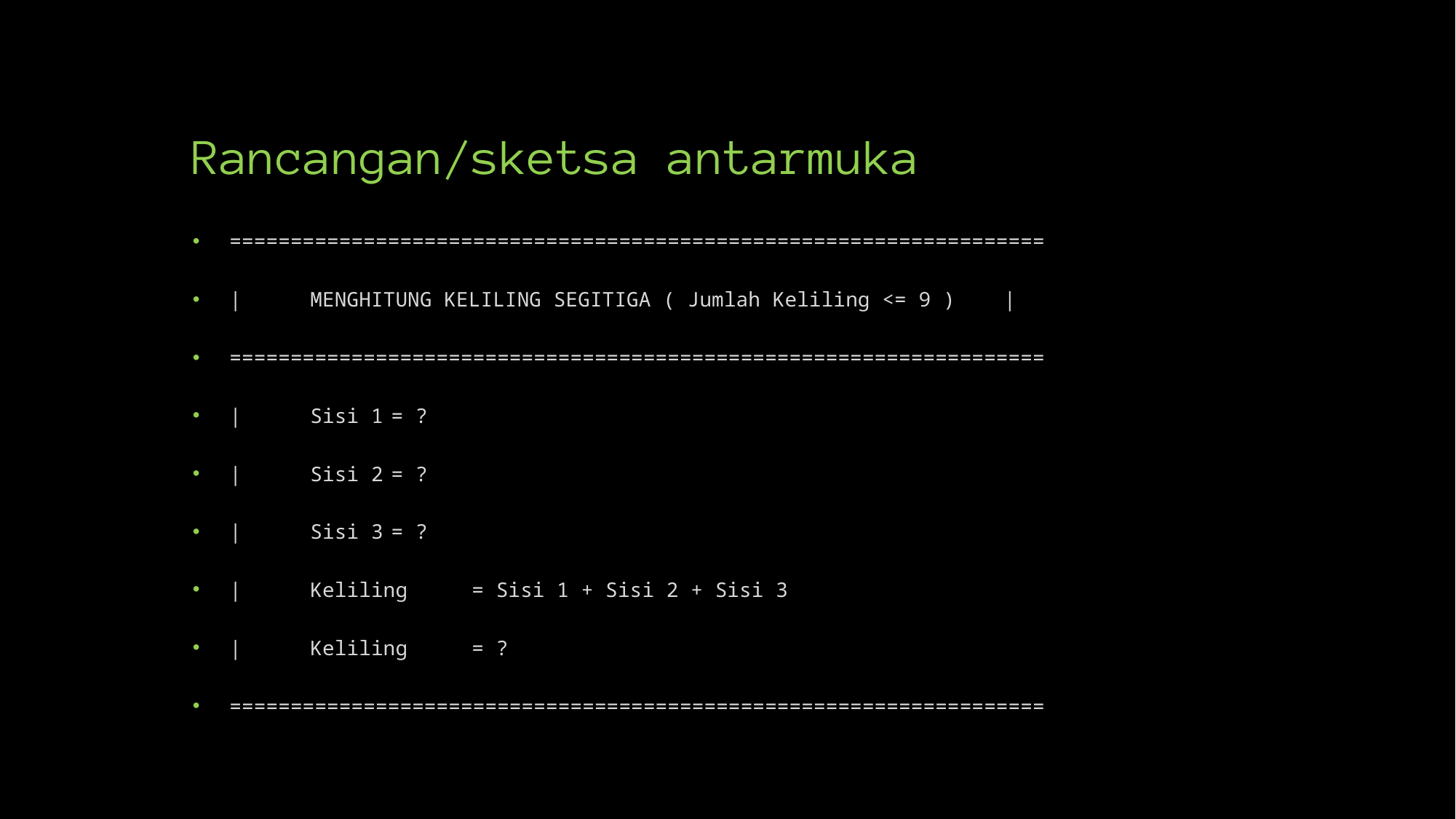

# Rancangan/sketsa antarmuka
===================================================================
| 	MENGHITUNG KELILING SEGITIGA ( Jumlah Keliling <= 9 )    |
===================================================================
|	Sisi 1		= ?
|	Sisi 2		= ?
|	Sisi 3		= ?
|	Keliling		= Sisi 1 + Sisi 2 + Sisi 3
|	Keliling		= ?
===================================================================